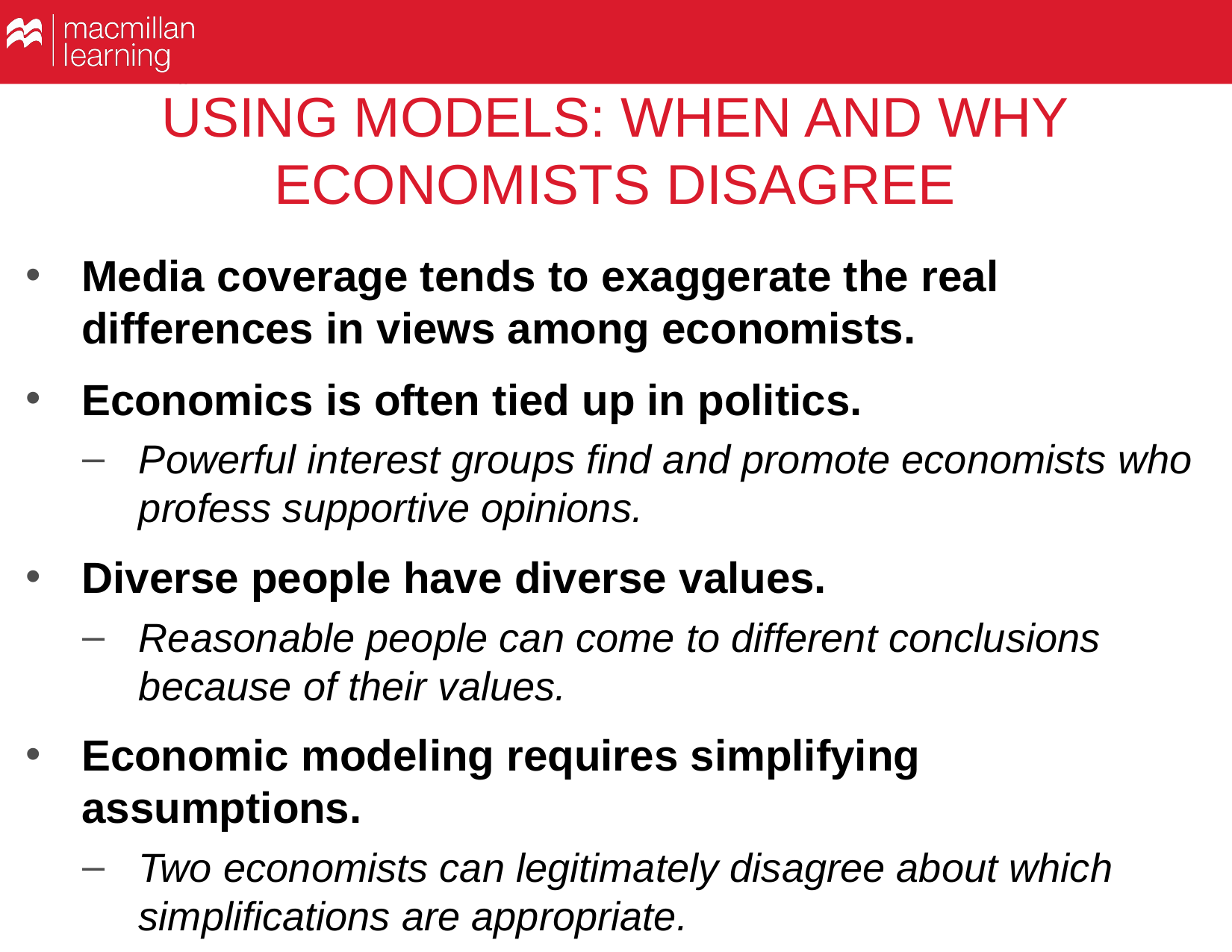

# USING MODELS: WHEN AND WHY ECONOMISTS DISAGREE
Media coverage tends to exaggerate the real differences in views among economists.
Economics is often tied up in politics.
Powerful interest groups find and promote economists who profess supportive opinions.
Diverse people have diverse values.
Reasonable people can come to different conclusions because of their values.
Economic modeling requires simplifying assumptions.
Two economists can legitimately disagree about which simplifications are appropriate.